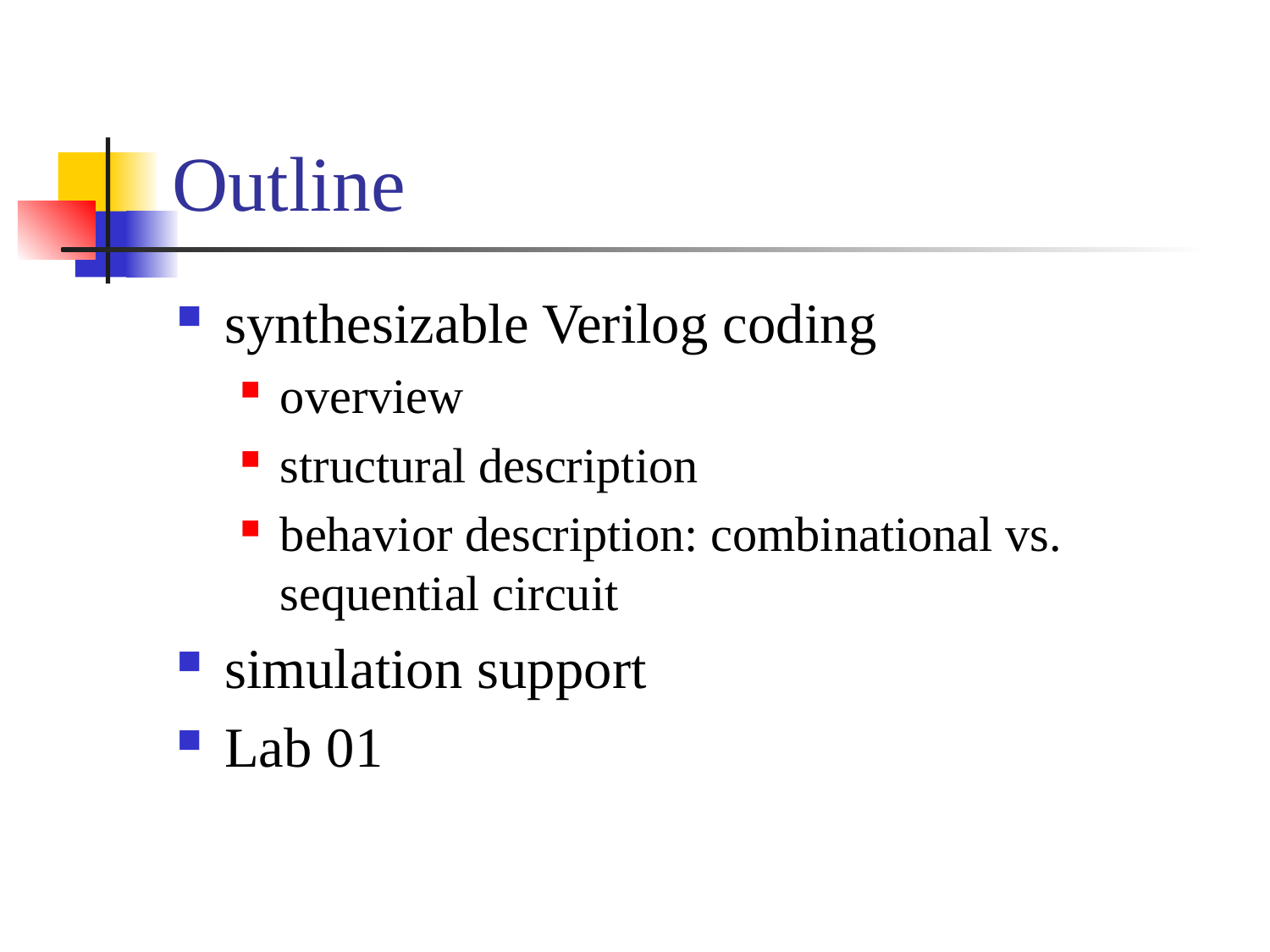

# Outline
synthesizable Verilog coding
overview
structural description
behavior description: combinational vs. sequential circuit
simulation support
Lab 01